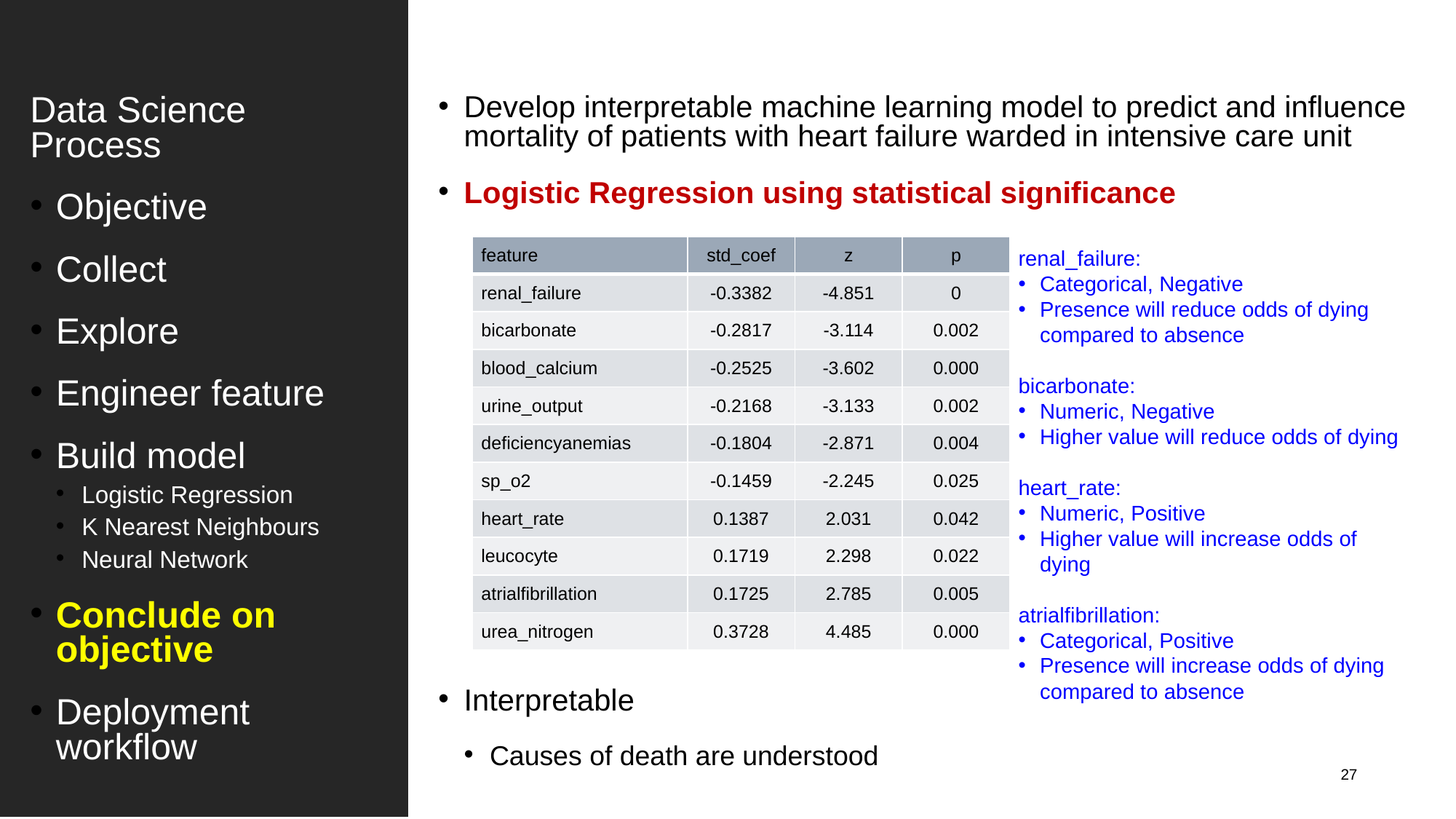

Data Science Process
Objective
Collect
Explore
Engineer feature
Build model
Logistic Regression
K Nearest Neighbours
Neural Network
Conclude on objective
Deployment workflow
Develop interpretable machine learning model to predict and influence mortality of patients with heart failure warded in intensive care unit
Logistic Regression using statistical significance

Interpretable
Causes of death are understood
| feature | std\_coef | z | p |
| --- | --- | --- | --- |
| renal\_failure | -0.3382 | -4.851 | 0 |
| bicarbonate | -0.2817 | -3.114 | 0.002 |
| blood\_calcium | -0.2525 | -3.602 | 0.000 |
| urine\_output | -0.2168 | -3.133 | 0.002 |
| deficiencyanemias | -0.1804 | -2.871 | 0.004 |
| sp\_o2 | -0.1459 | -2.245 | 0.025 |
| heart\_rate | 0.1387 | 2.031 | 0.042 |
| leucocyte | 0.1719 | 2.298 | 0.022 |
| atrialfibrillation | 0.1725 | 2.785 | 0.005 |
| urea\_nitrogen | 0.3728 | 4.485 | 0.000 |
renal_failure:
Categorical, Negative
Presence will reduce odds of dying compared to absence

bicarbonate:
Numeric, Negative
Higher value will reduce odds of dying

heart_rate:
Numeric, Positive
Higher value will increase odds of dying

atrialfibrillation:
Categorical, Positive
Presence will increase odds of dying compared to absence
27